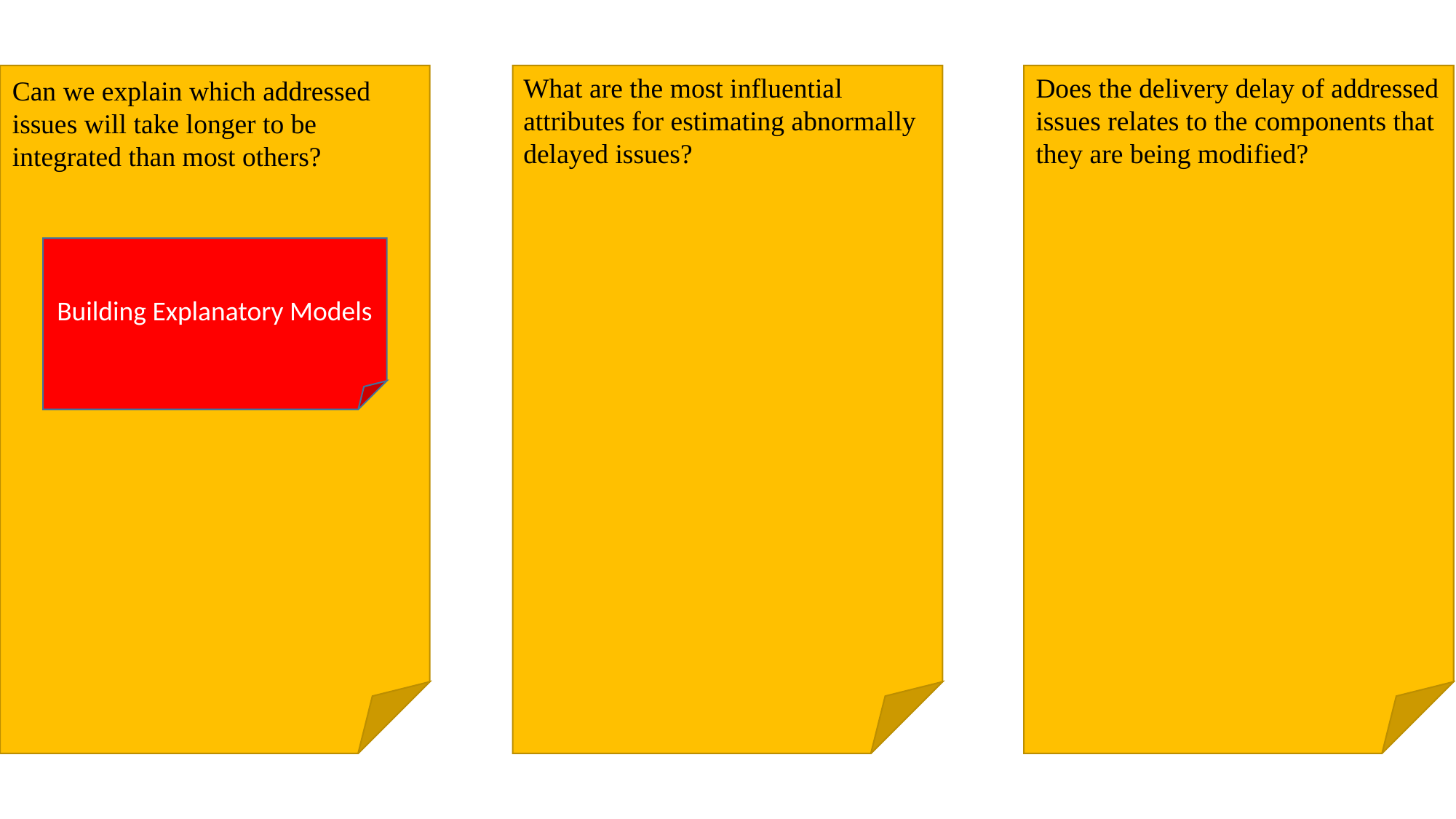

What are the most influential attributes for estimating abnormally delayed issues?

Does the delivery delay of addressed issues relates to the components that they are being modified?
Can we explain which addressed issues will take longer to be integrated than most others?
Building Explanatory Models